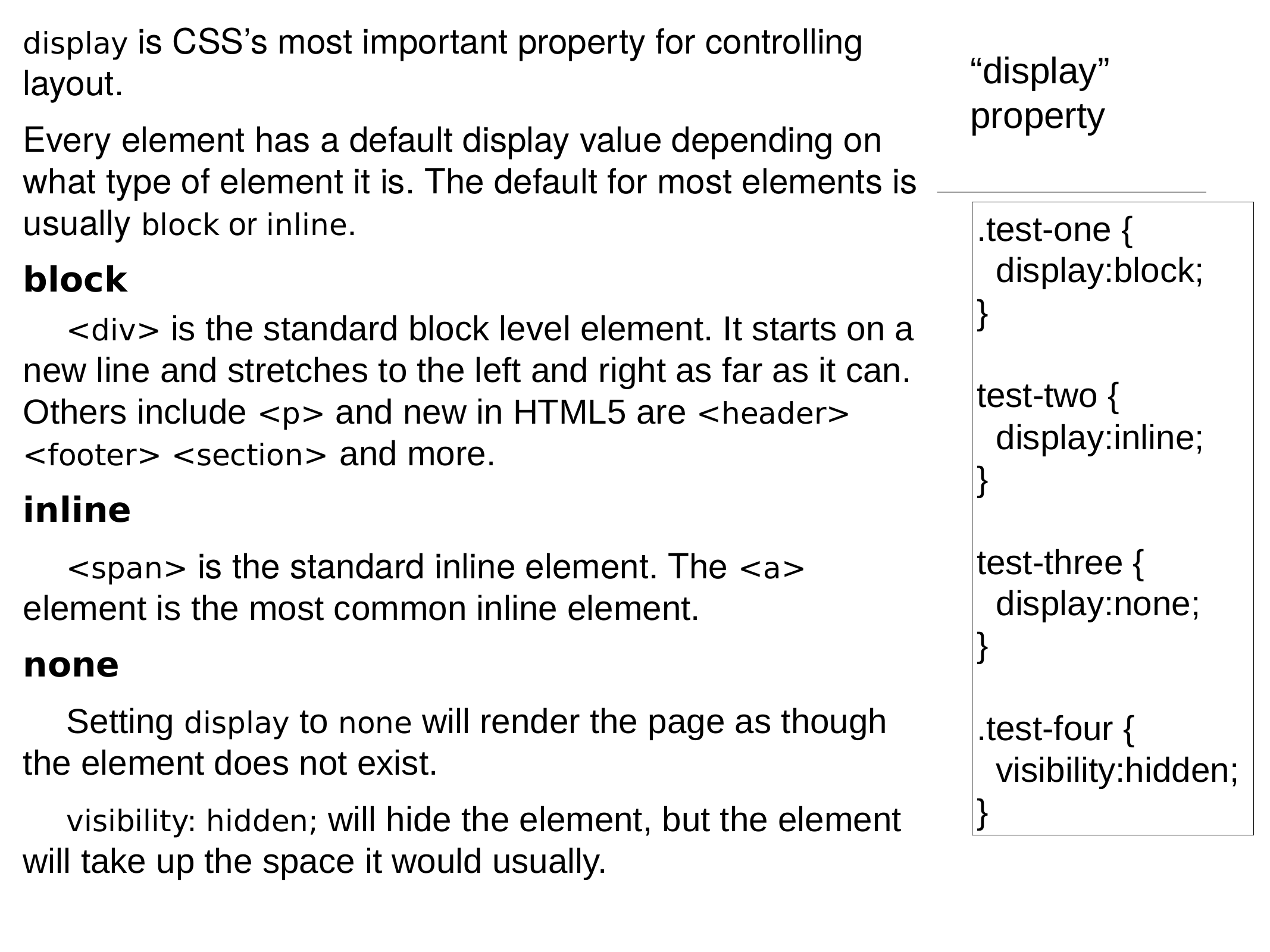

display is CSS’s most important property for controlling layout.
Every element has a default display value depending on what type of element it is. The default for most elements is usually block or inline.
block
<div> is the standard block level element. It starts on a new line and stretches to the left and right as far as it can. Others include <p> and new in HTML5 are <header> <footer> <section> and more.
inline
<span> is the standard inline element. The <a> element is the most common inline element.
none
Setting display to none will render the page as though the element does not exist.
visibility: hidden; will hide the element, but the element will take up the space it would usually.
# “display” property
.test-one {
  display:block;
}

test-two {
  display:inline;
}

test-three {
  display:none;
}

.test-four {
  visibility:hidden;
}